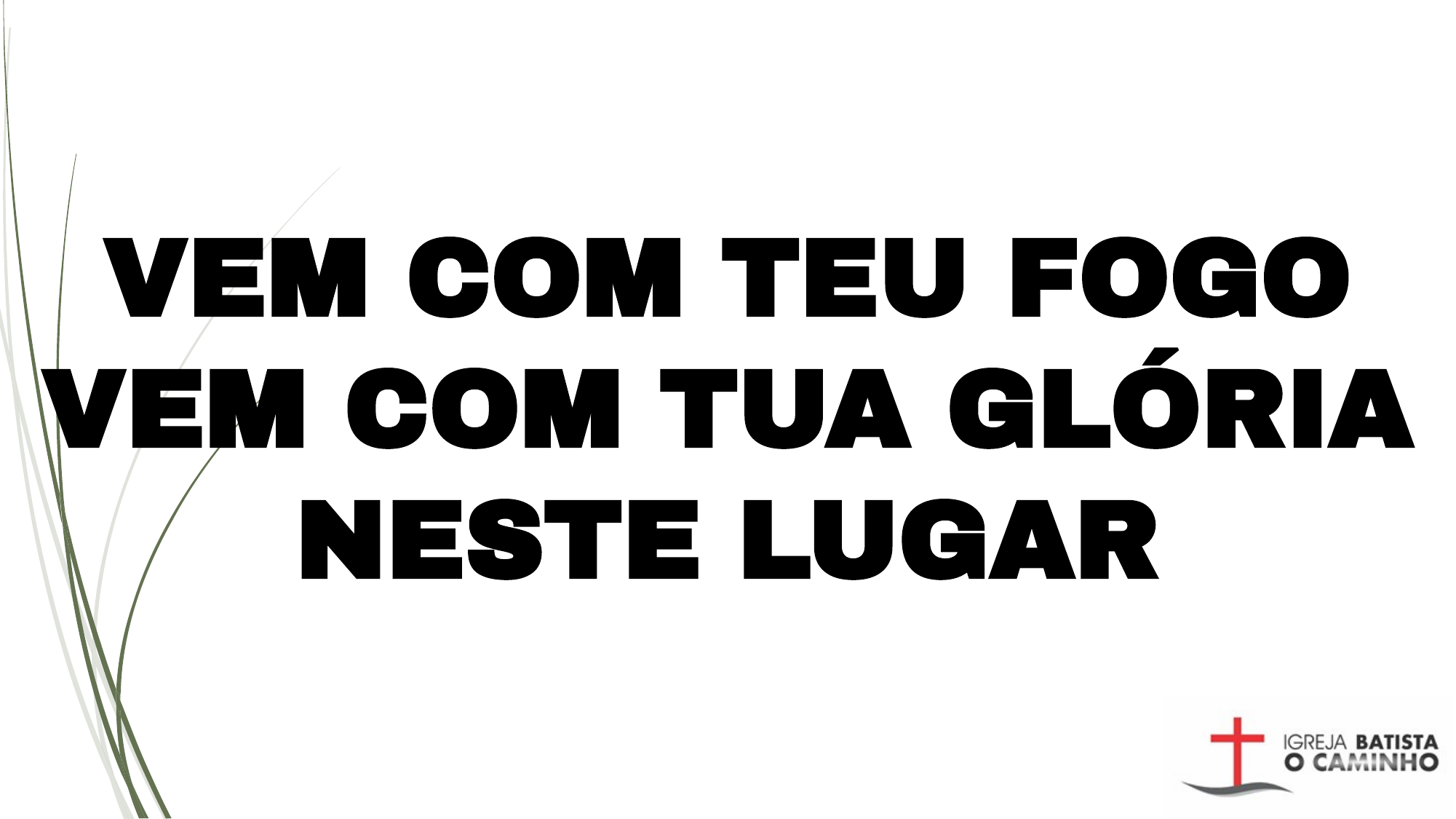

# VEM COM TEU FOGO VEM COM TUA GLÓRIA NESTE LUGAR